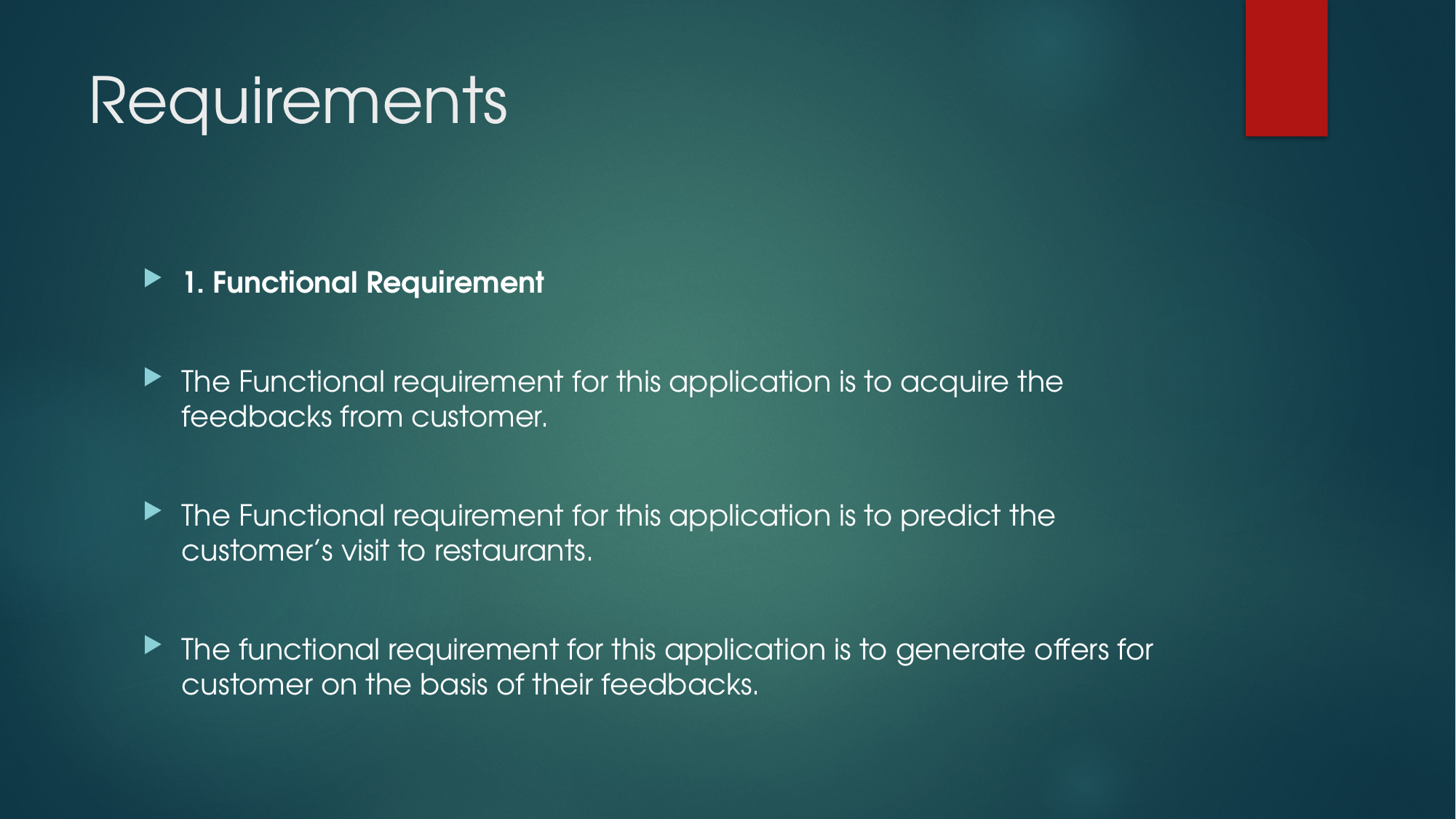

# Requirements

1. Functional Requirement

The Functional requirement for this application is to acquire the feedbacks from customer.

The Functional requirement for this application is to predict the customer’s visit to restaurants.

The functional requirement for this application is to generate offers for customer on the basis of their feedbacks.